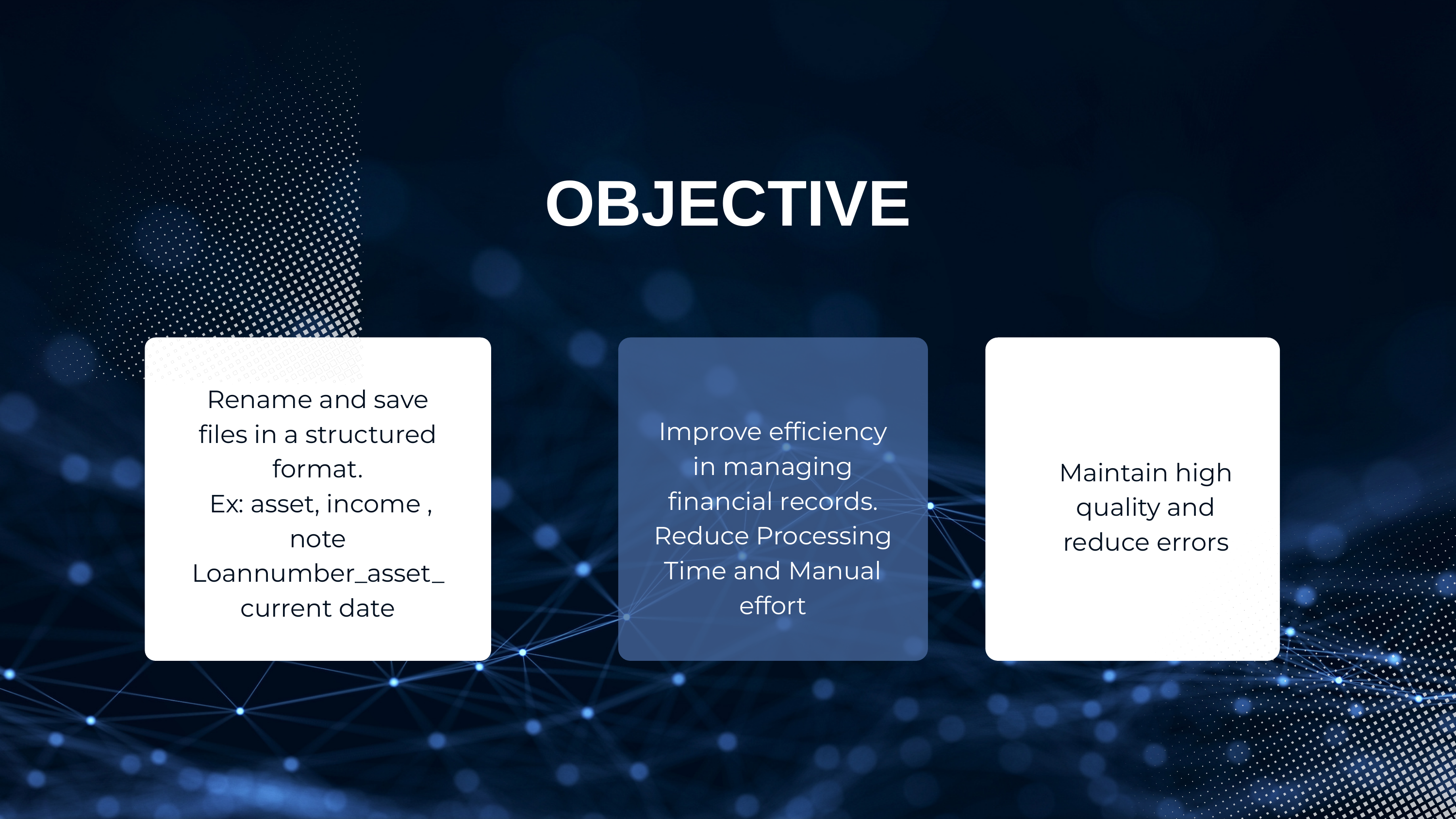

OBJECTIVE

Improve efficiency in managing financial records.
Reduce Processing Time and Manual effort

Rename and save files in a structured format.
 Ex: asset, income , note Loannumber_asset_current date

Maintain high quality and reduce errors